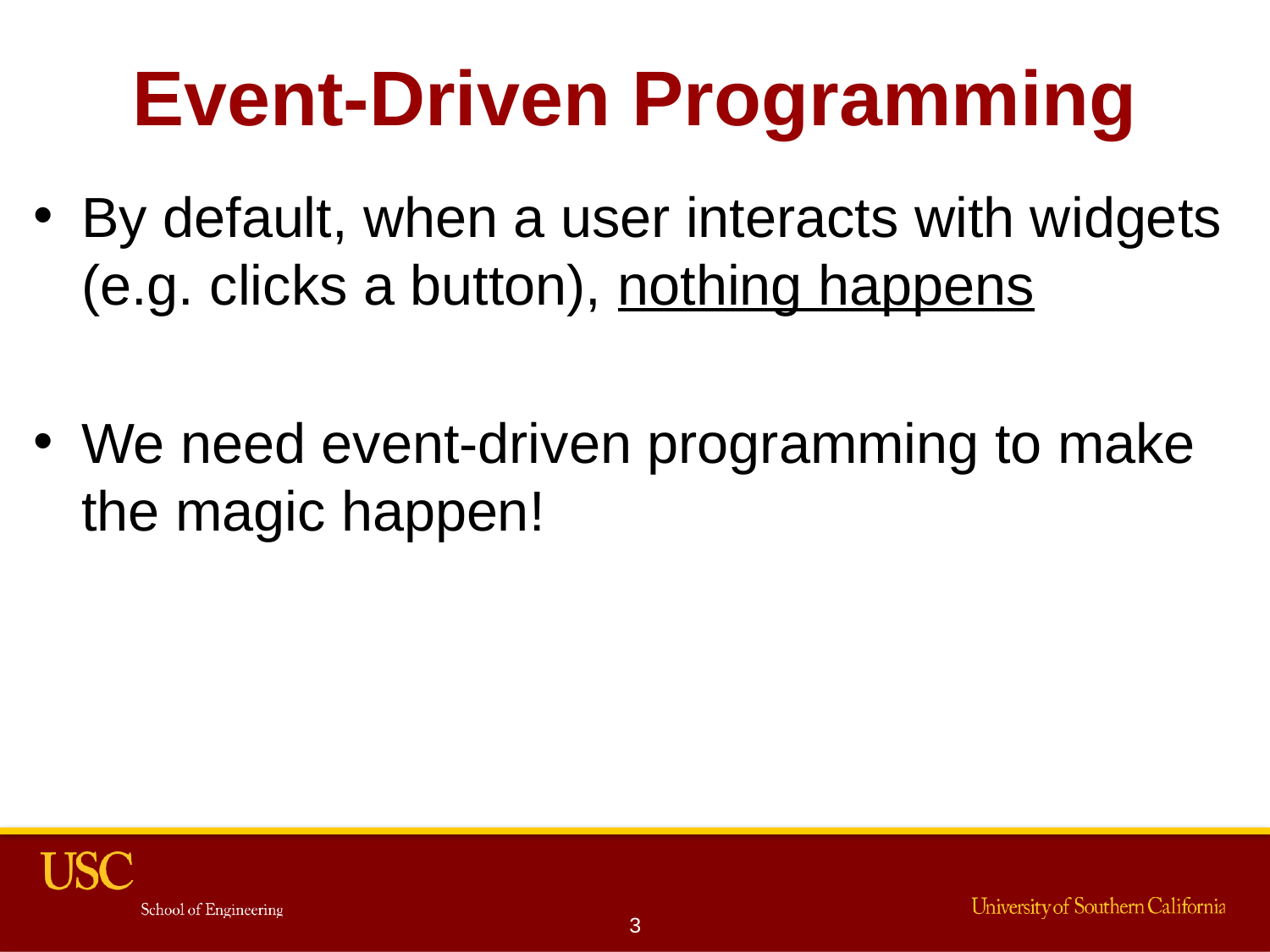

# Event-Driven Programming
By default, when a user interacts with widgets (e.g. clicks a button), nothing happens

We need event-driven programming to make the magic happen!
3